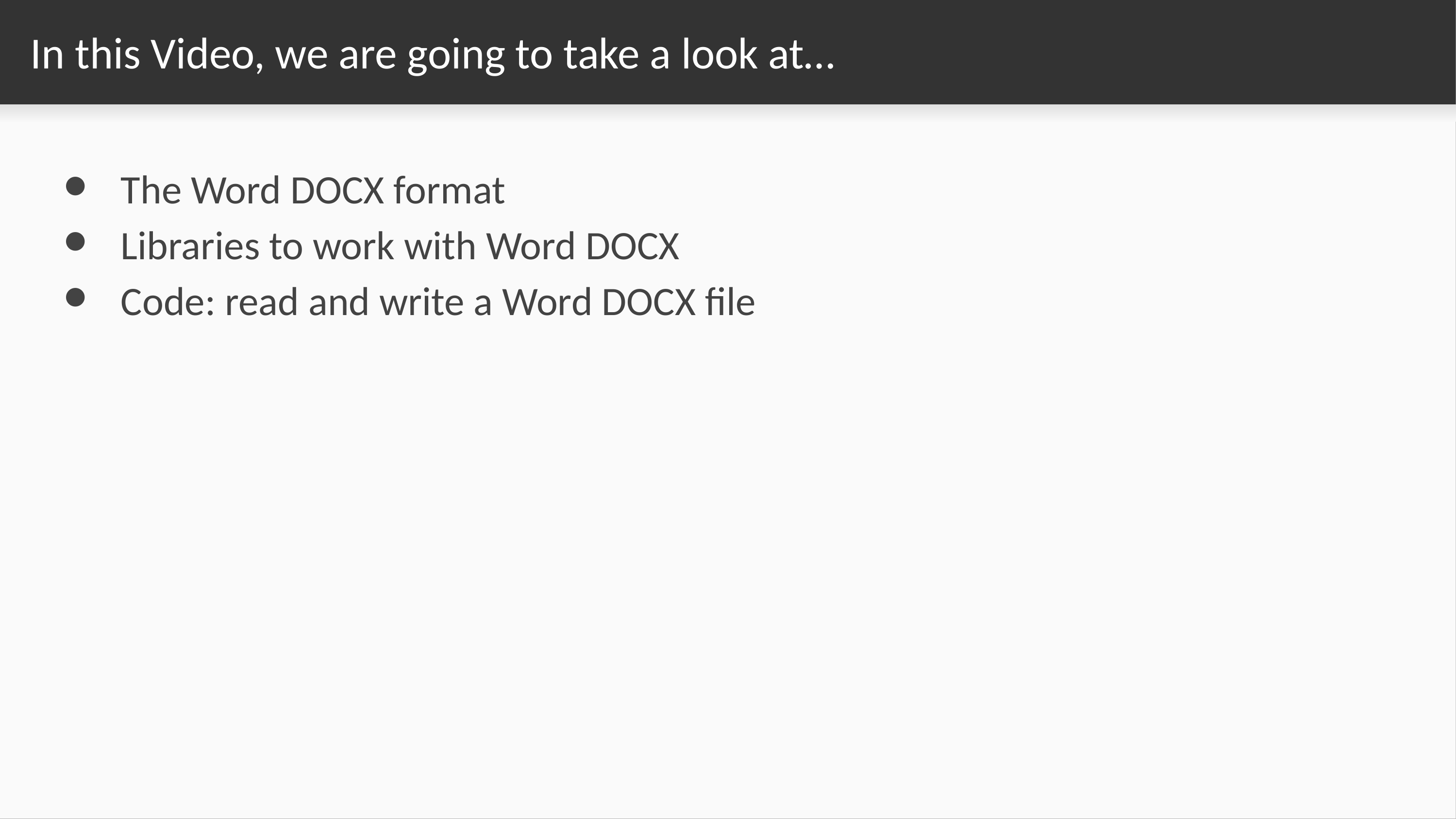

# In this Video, we are going to take a look at…
The Word DOCX format
Libraries to work with Word DOCX
Code: read and write a Word DOCX file